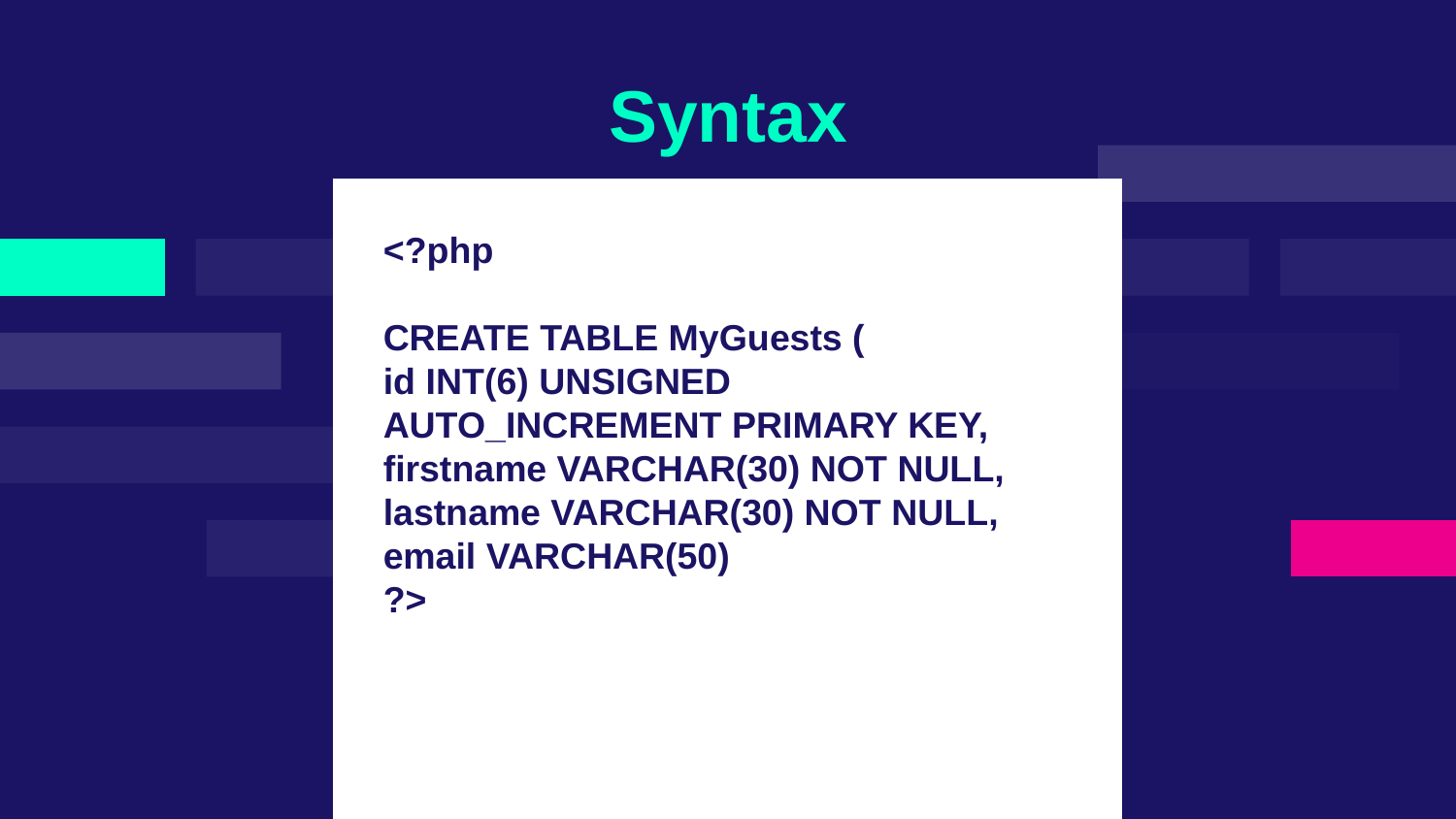

# Syntax

<?php

CREATE TABLE MyGuests (
id INT(6) UNSIGNED AUTO_INCREMENT PRIMARY KEY,
firstname VARCHAR(30) NOT NULL,
lastname VARCHAR(30) NOT NULL,
email VARCHAR(50)
?>